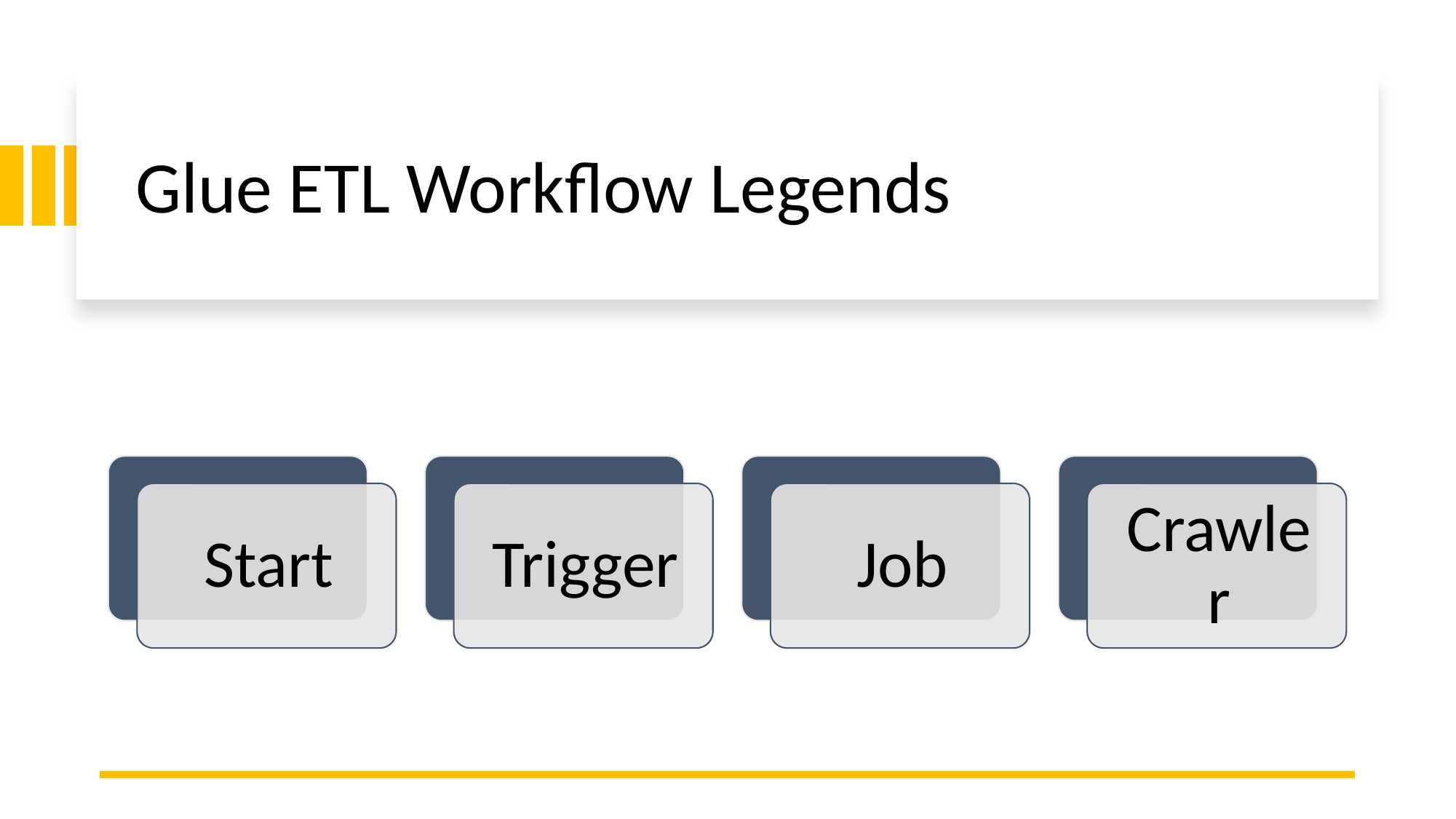

# Glue ETL Workflow Legends

Start
Trigger
Job
Crawler